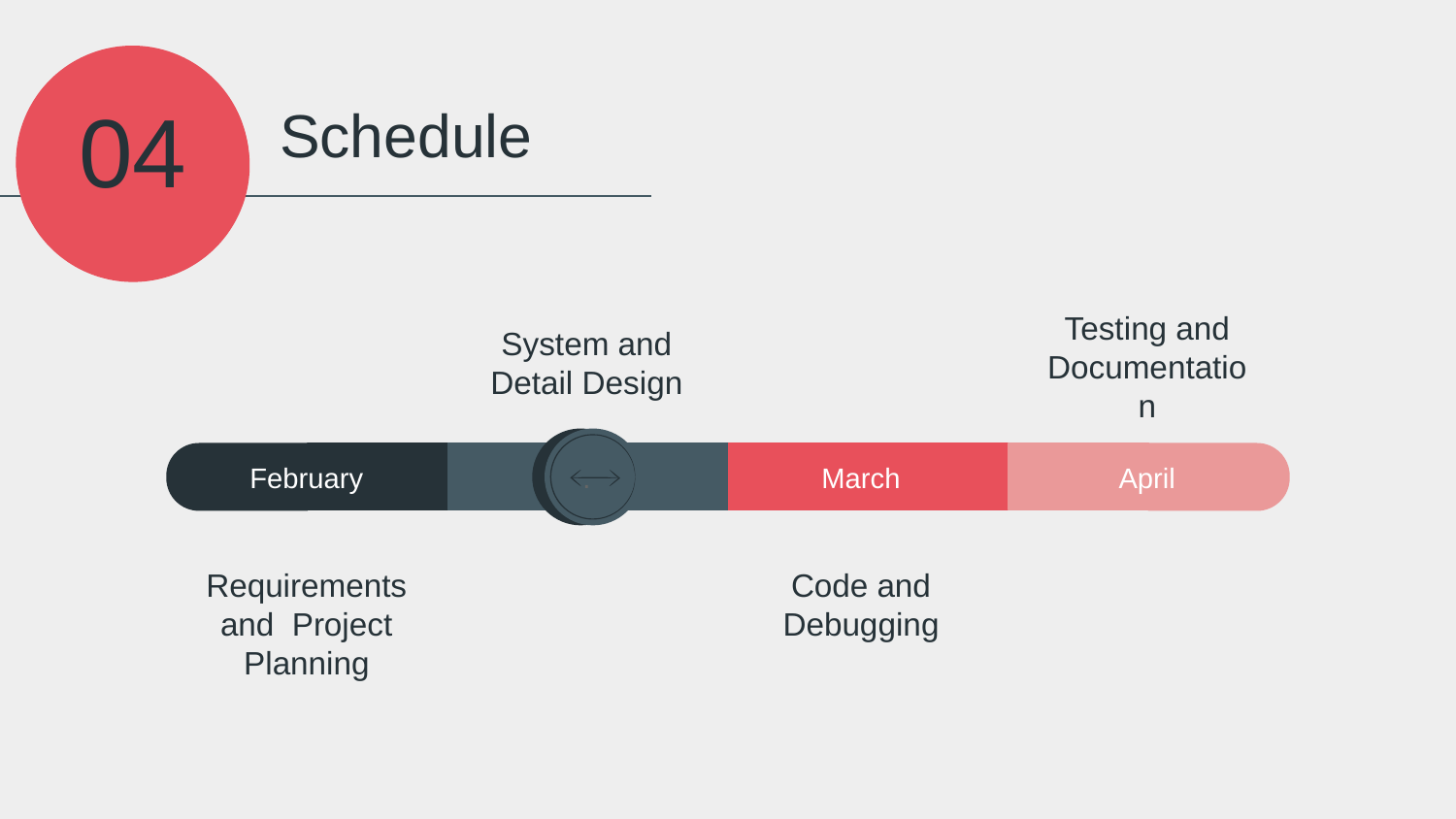

# Schedule
04
  04
Testing and Documentation
System and Detail Design

March
February
.
April

Requirements and  Project Planning
Code and Debugging